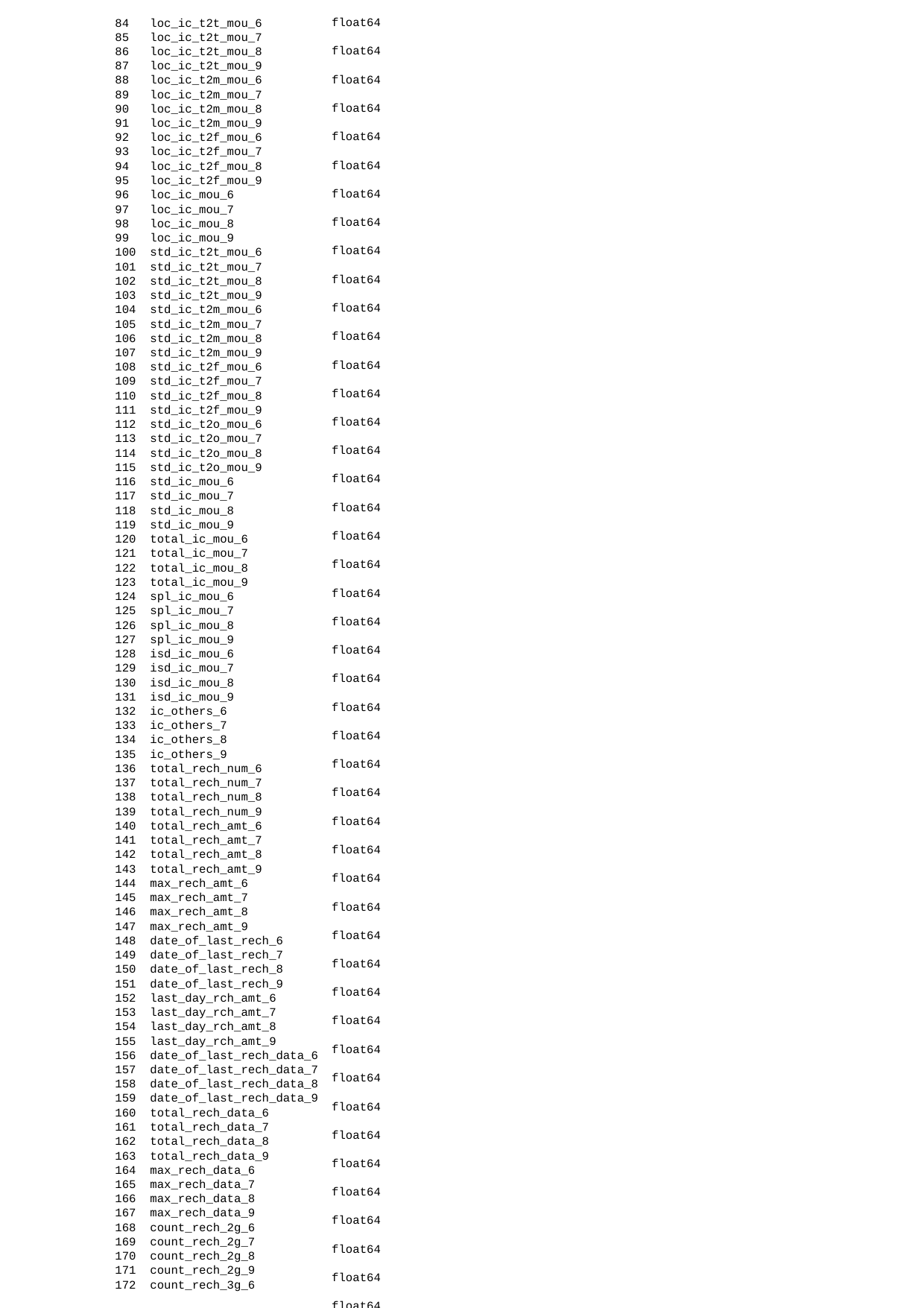

loc_ic_t2t_mou_6
loc_ic_t2t_mou_7
loc_ic_t2t_mou_8
loc_ic_t2t_mou_9
loc_ic_t2m_mou_6
loc_ic_t2m_mou_7
loc_ic_t2m_mou_8
loc_ic_t2m_mou_9
loc_ic_t2f_mou_6
loc_ic_t2f_mou_7
loc_ic_t2f_mou_8
loc_ic_t2f_mou_9
loc_ic_mou_6
loc_ic_mou_7
loc_ic_mou_8
loc_ic_mou_9
std_ic_t2t_mou_6
std_ic_t2t_mou_7
std_ic_t2t_mou_8
std_ic_t2t_mou_9
std_ic_t2m_mou_6
std_ic_t2m_mou_7
std_ic_t2m_mou_8
std_ic_t2m_mou_9
std_ic_t2f_mou_6
std_ic_t2f_mou_7
std_ic_t2f_mou_8
std_ic_t2f_mou_9
std_ic_t2o_mou_6
std_ic_t2o_mou_7
std_ic_t2o_mou_8
std_ic_t2o_mou_9
std_ic_mou_6
std_ic_mou_7
std_ic_mou_8
std_ic_mou_9
total_ic_mou_6
total_ic_mou_7
total_ic_mou_8
total_ic_mou_9
spl_ic_mou_6
spl_ic_mou_7
spl_ic_mou_8
spl_ic_mou_9
isd_ic_mou_6
isd_ic_mou_7
isd_ic_mou_8
isd_ic_mou_9
ic_others_6
ic_others_7
ic_others_8
ic_others_9
total_rech_num_6
total_rech_num_7
total_rech_num_8
total_rech_num_9
total_rech_amt_6
total_rech_amt_7
total_rech_amt_8
total_rech_amt_9
max_rech_amt_6
max_rech_amt_7
max_rech_amt_8
max_rech_amt_9
date_of_last_rech_6
date_of_last_rech_7
date_of_last_rech_8
date_of_last_rech_9
last_day_rch_amt_6
last_day_rch_amt_7
last_day_rch_amt_8
last_day_rch_amt_9
date_of_last_rech_data_6
date_of_last_rech_data_7
date_of_last_rech_data_8
date_of_last_rech_data_9
total_rech_data_6
total_rech_data_7
total_rech_data_8
total_rech_data_9
max_rech_data_6
max_rech_data_7
max_rech_data_8
max_rech_data_9
count_rech_2g_6
count_rech_2g_7
count_rech_2g_8
count_rech_2g_9
count_rech_3g_6
float64  float64  float64  float64  float64  float64  float64  float64  float64  float64  float64  float64  float64  float64  float64  float64  float64  float64  float64  float64  float64  float64  float64  float64  float64  float64  float64  float64  float64  float64  float64  float64  float64  float64  float64  float64  float64  float64  float64  float64  float64  float64  float64  float64  float64  float64  float64  float64  float64  float64  float64  float64  int64  int64  int64  int64  int64  int64  int64  int64  int64  int64  int64  int64  object  object  object  object  int64  int64  int64  int64  object  object  object  object  float64  float64  float64  float64  float64  float64  float64  float64  float64  float64  float64  float64  float64